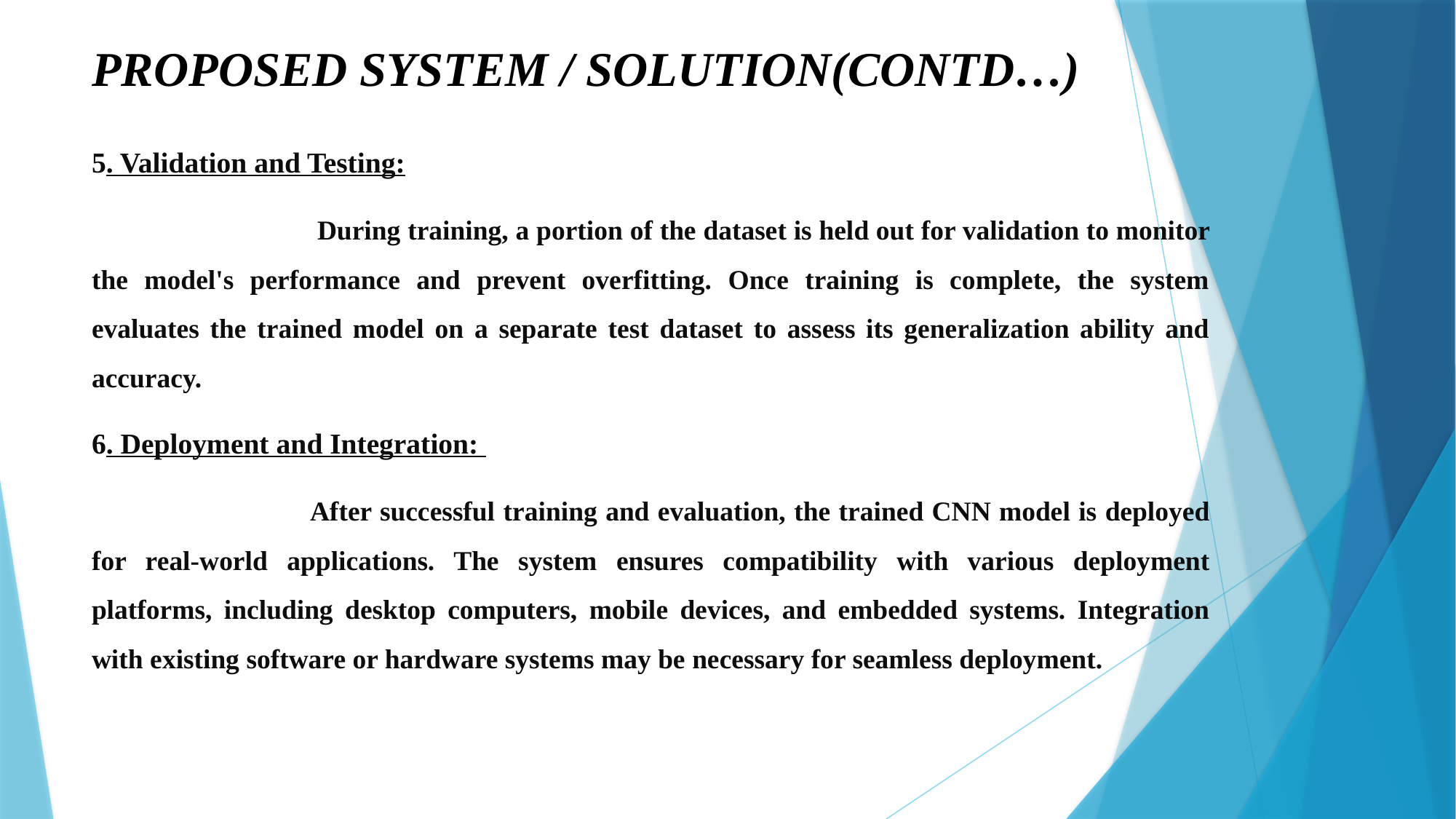

# PROPOSED SYSTEM / SOLUTION(CONTD…)
5. Validation and Testing:
		 During training, a portion of the dataset is held out for validation to monitor the model's performance and prevent overfitting. Once training is complete, the system evaluates the trained model on a separate test dataset to assess its generalization ability and accuracy.
6. Deployment and Integration:
		After successful training and evaluation, the trained CNN model is deployed for real-world applications. The system ensures compatibility with various deployment platforms, including desktop computers, mobile devices, and embedded systems. Integration with existing software or hardware systems may be necessary for seamless deployment.